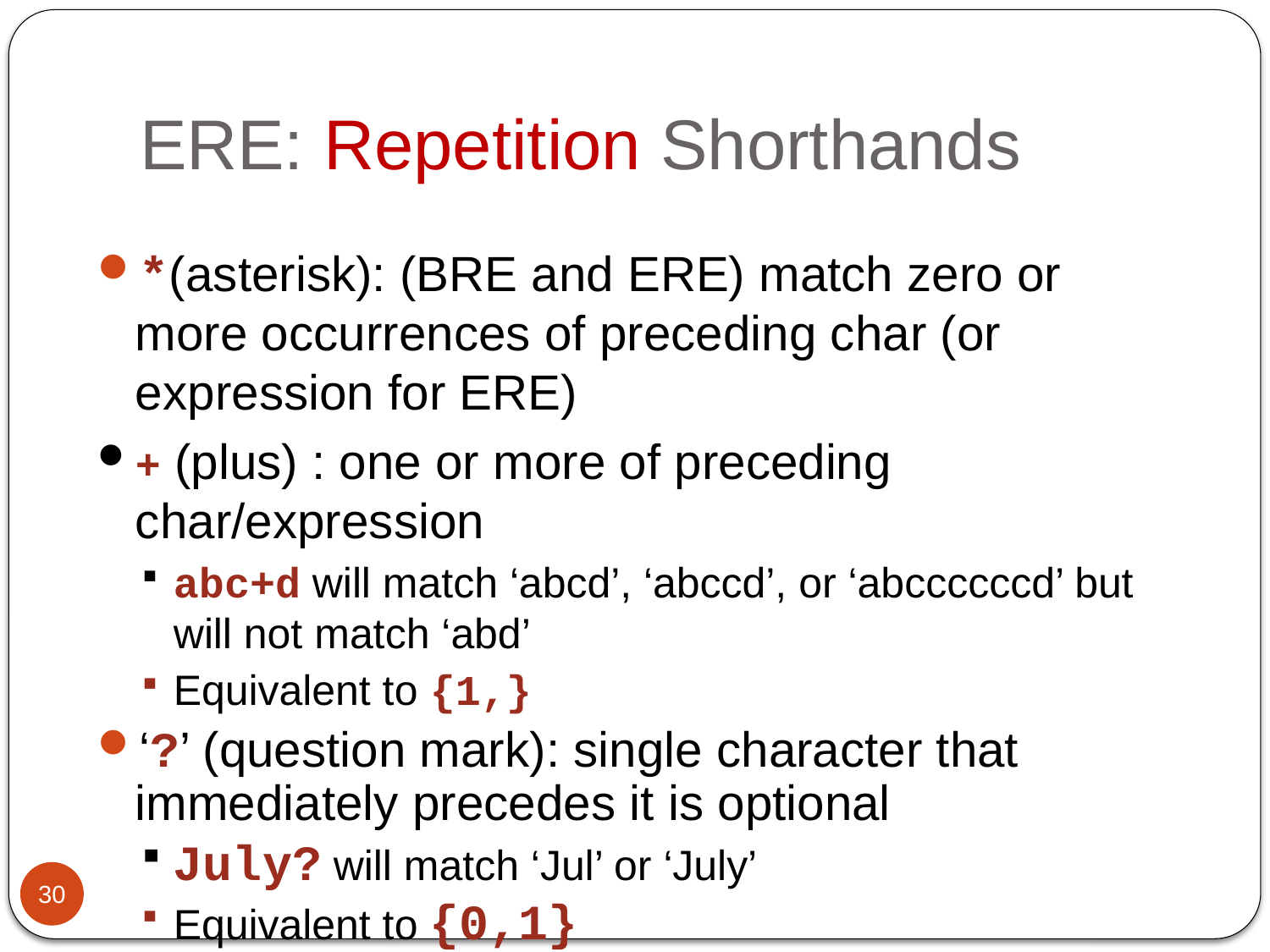

# ERE: Repetition Shorthands
*(asterisk): (BRE and ERE) match zero or more occurrences of preceding char (or expression for ERE)
+ (plus) : one or more of preceding char/expression
abc+d will match ‘abcd’, ‘abccd’, or ‘abccccccd’ but will not match ‘abd’
Equivalent to {1,}
‘?’ (question mark): single character that immediately precedes it is optional
July? will match ‘Jul’ or ‘July’
Equivalent to {0,1}
30